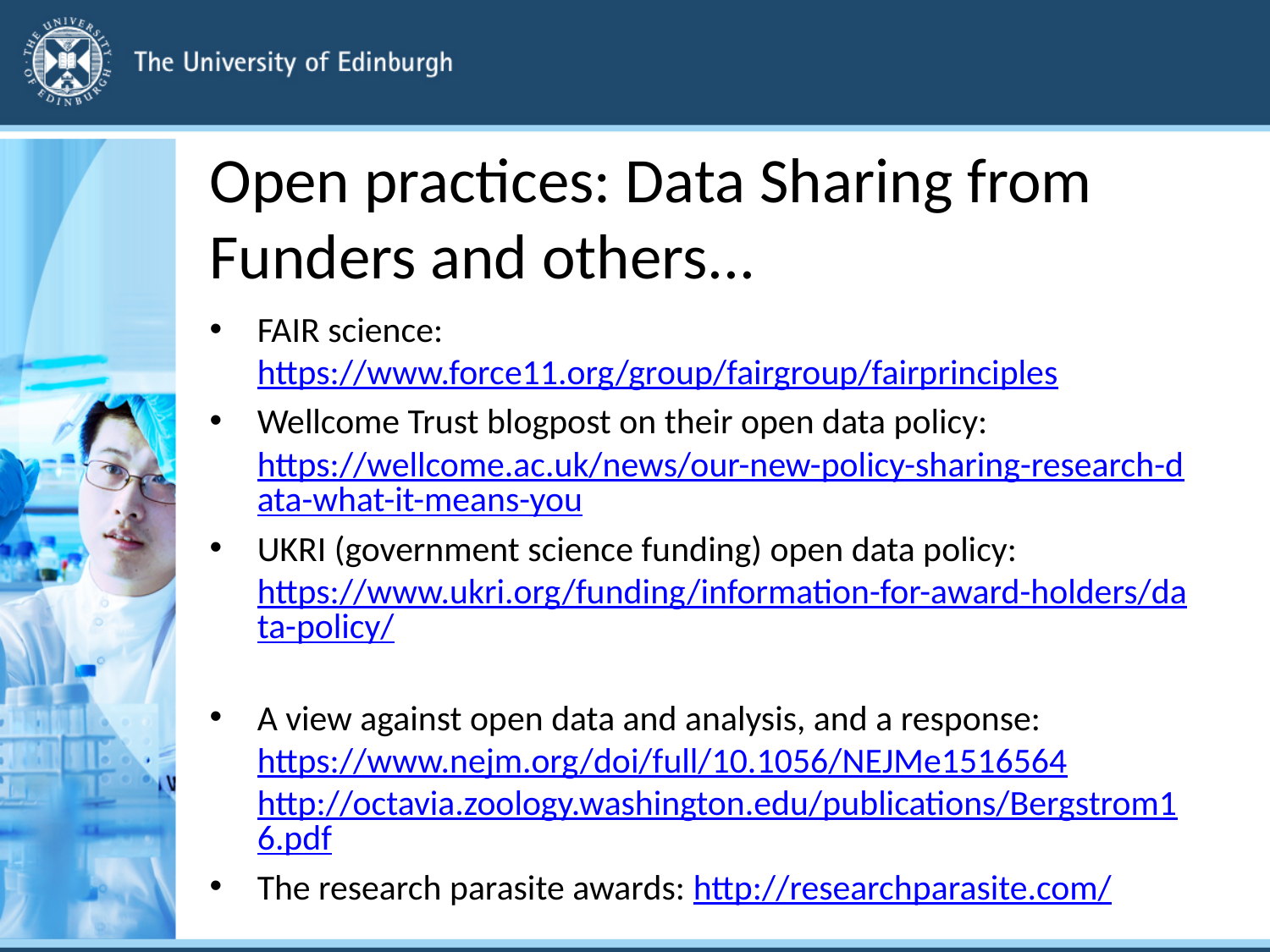

# Open practices: Data Sharing from Funders and others...
FAIR science: https://www.force11.org/group/fairgroup/fairprinciples
Wellcome Trust blogpost on their open data policy: https://wellcome.ac.uk/news/our-new-policy-sharing-research-data-what-it-means-you
UKRI (government science funding) open data policy: https://www.ukri.org/funding/information-for-award-holders/data-policy/
A view against open data and analysis, and a response: https://www.nejm.org/doi/full/10.1056/NEJMe1516564 http://octavia.zoology.washington.edu/publications/Bergstrom16.pdf
The research parasite awards: http://researchparasite.com/